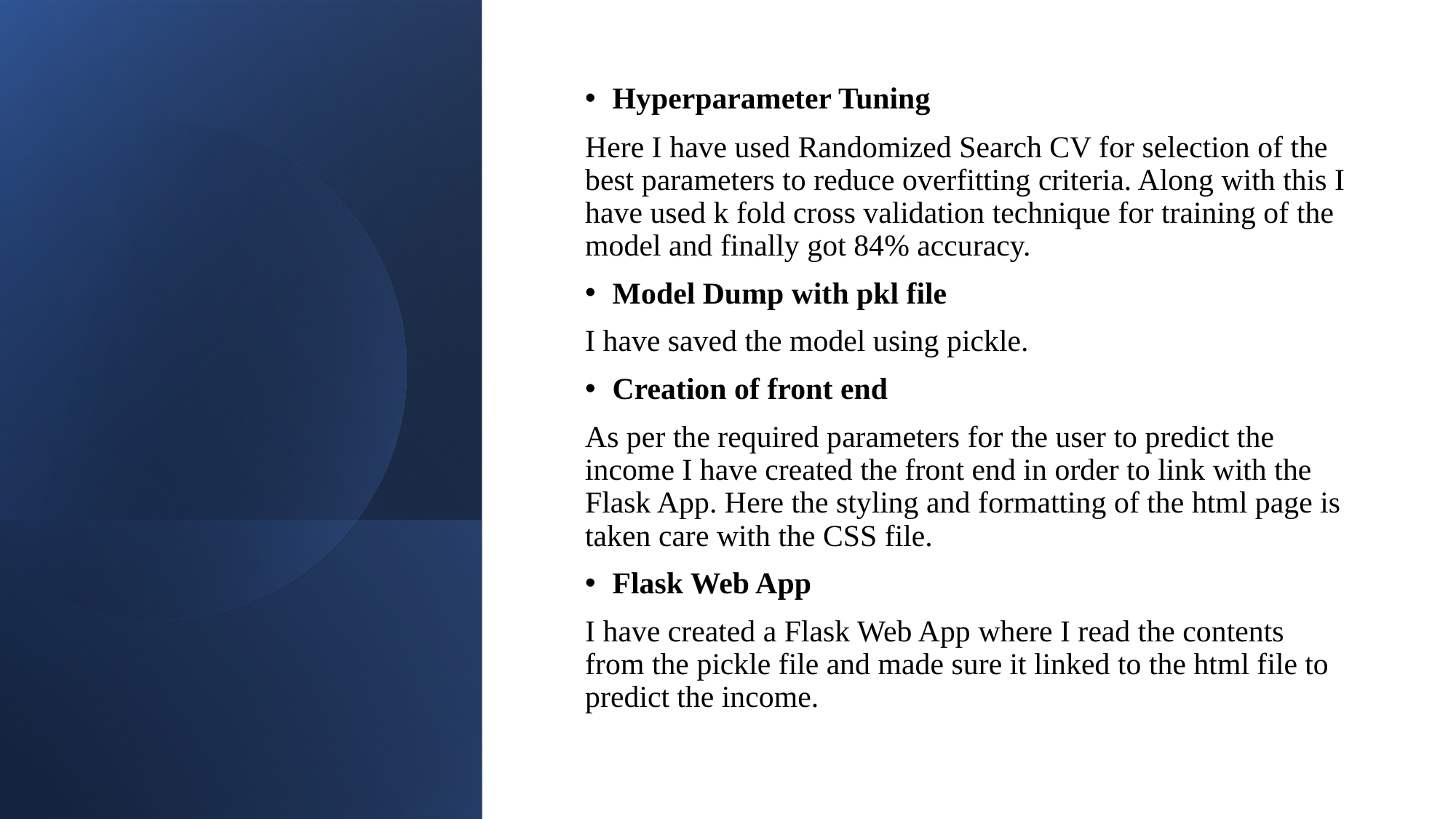

Hyperparameter Tuning
Here I have used Randomized Search CV for selection of the best parameters to reduce overfitting criteria. Along with this I have used k fold cross validation technique for training of the model and finally got 84% accuracy.
Model Dump with pkl file
I have saved the model using pickle.
Creation of front end
As per the required parameters for the user to predict the income I have created the front end in order to link with the Flask App. Here the styling and formatting of the html page is taken care with the CSS file.
Flask Web App
I have created a Flask Web App where I read the contents from the pickle file and made sure it linked to the html file to predict the income.